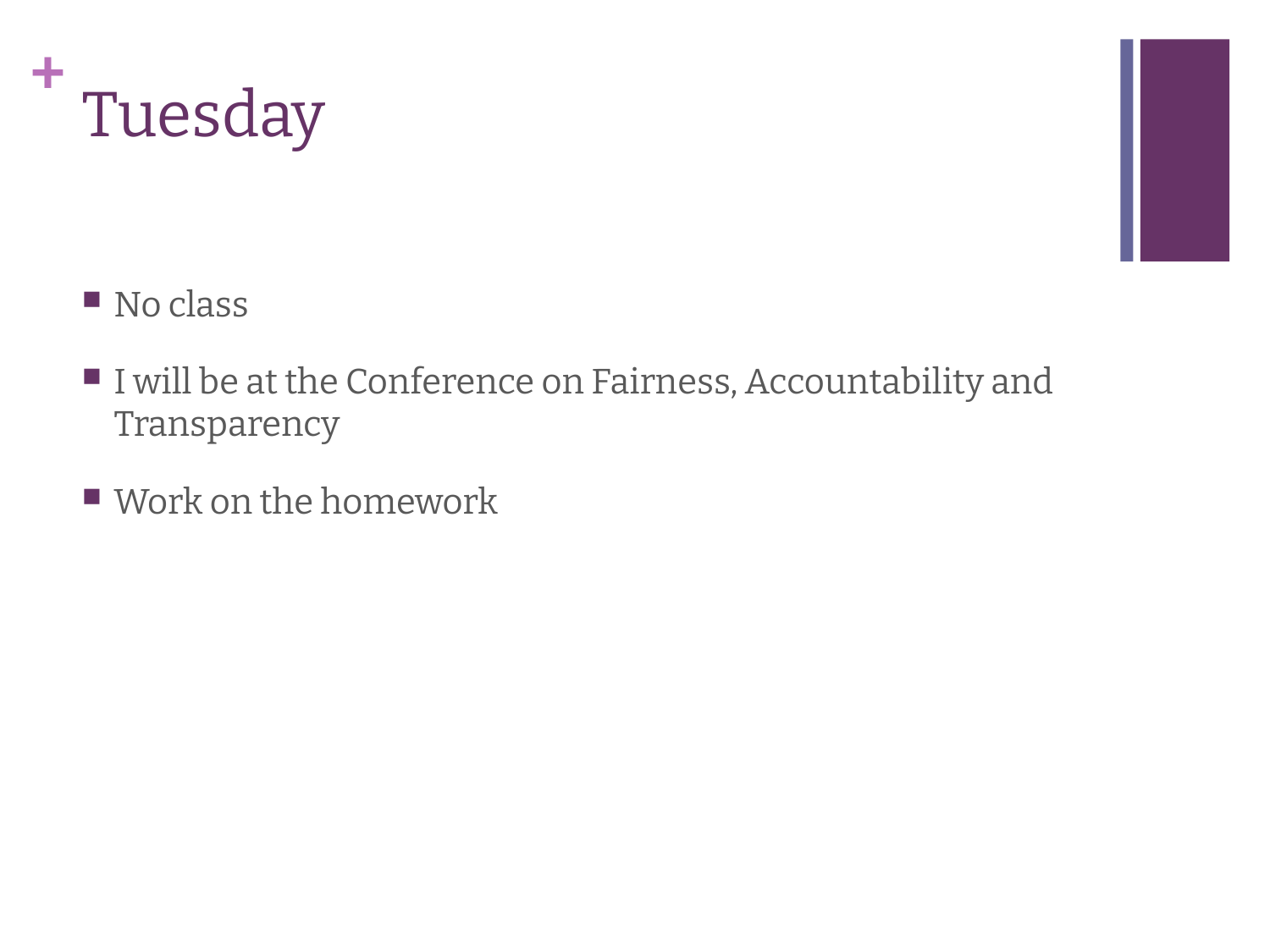

# Tuesday
No class
I will be at the Conference on Fairness, Accountability and Transparency
Work on the homework